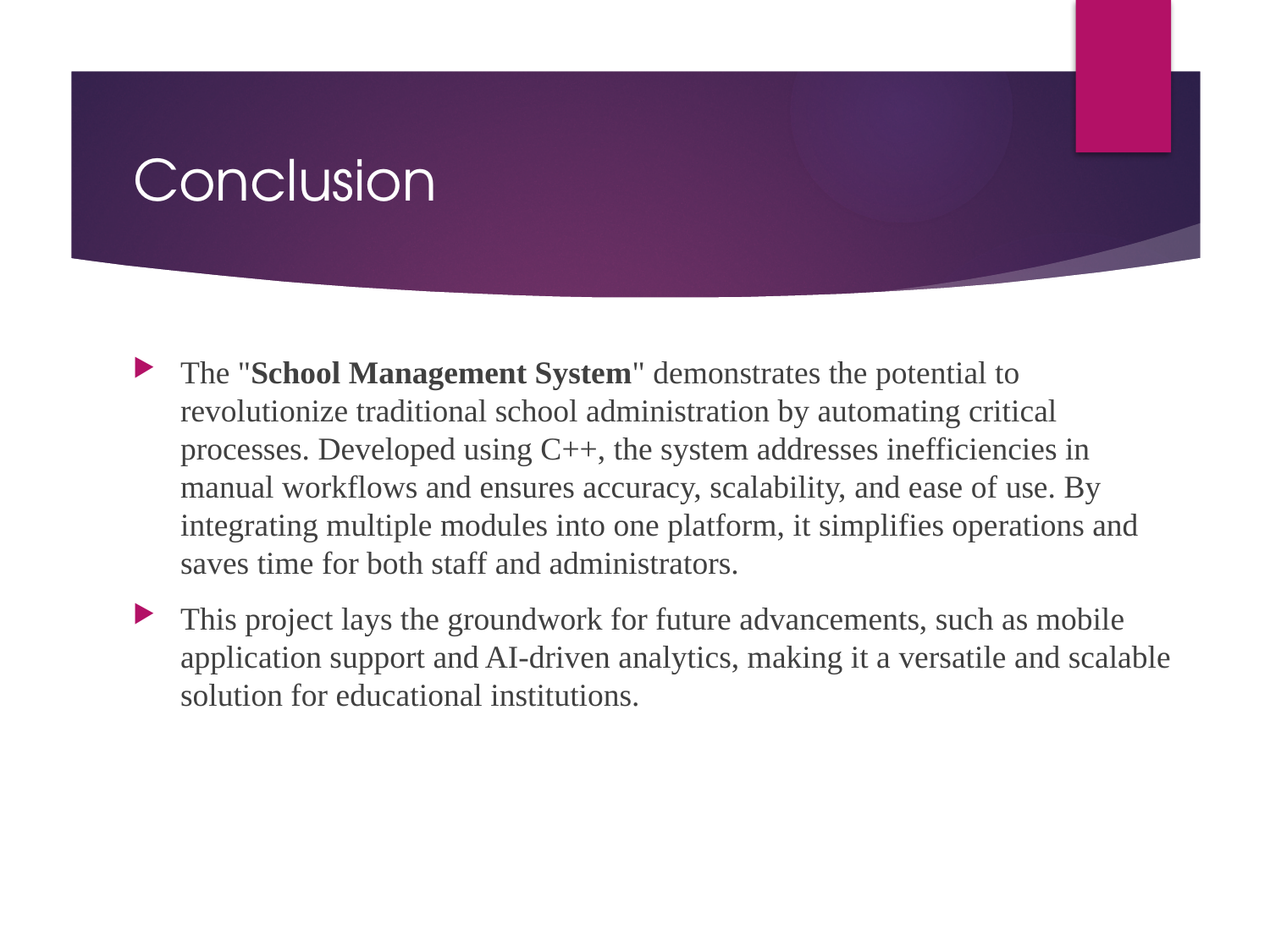

# Conclusion
The "School Management System" demonstrates the potential to revolutionize traditional school administration by automating critical processes. Developed using C++, the system addresses inefficiencies in manual workflows and ensures accuracy, scalability, and ease of use. By integrating multiple modules into one platform, it simplifies operations and saves time for both staff and administrators.
This project lays the groundwork for future advancements, such as mobile application support and AI-driven analytics, making it a versatile and scalable solution for educational institutions.